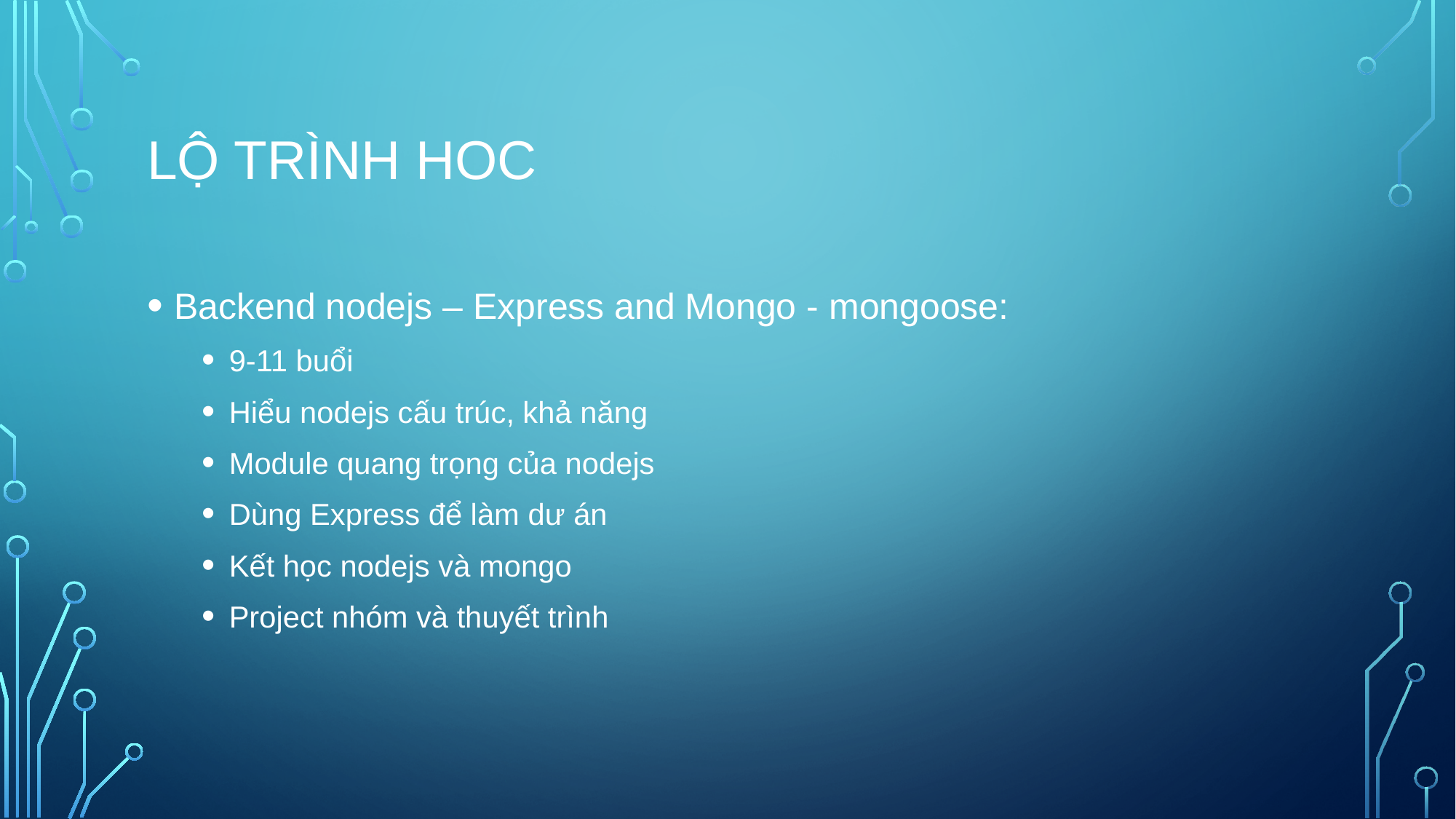

# Lộ trình hoc
Backend nodejs – Express and Mongo - mongoose:
9-11 buổi
Hiểu nodejs cấu trúc, khả năng
Module quang trọng của nodejs
Dùng Express để làm dư án
Kết học nodejs và mongo
Project nhóm và thuyết trình